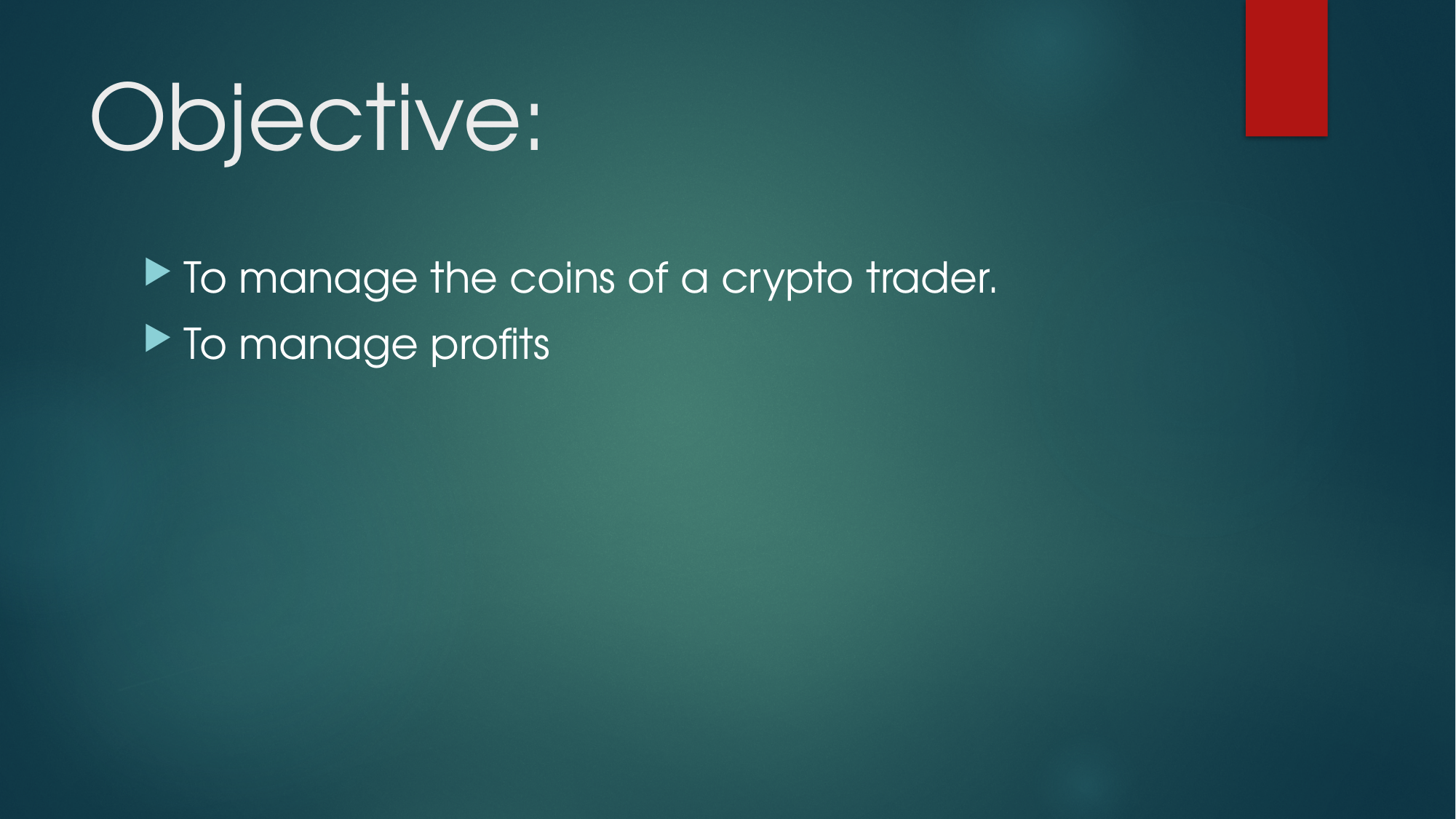

# Objective:
To manage the coins of a crypto trader.
To manage profits